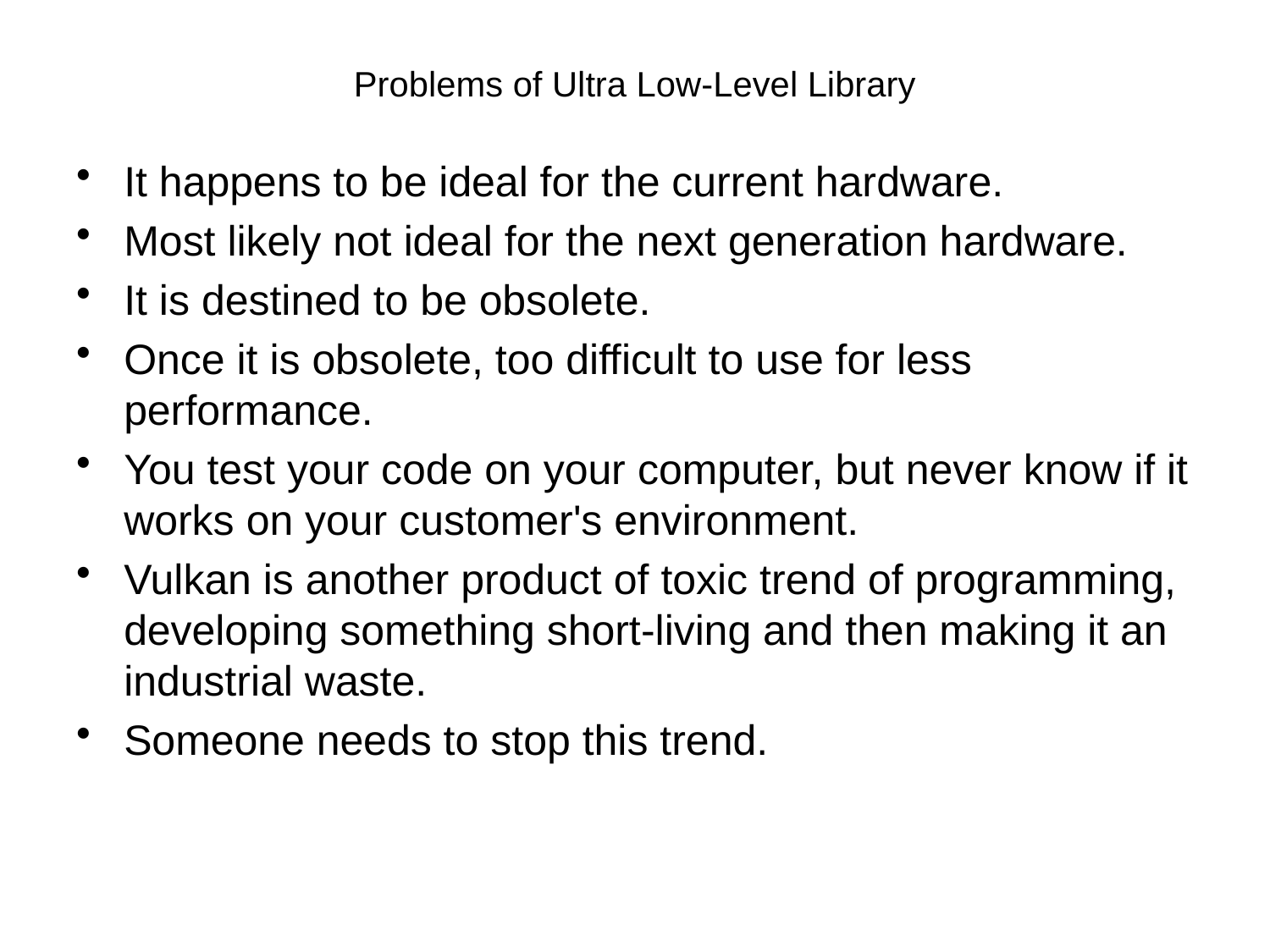

# Problems of Ultra Low-Level Library
It happens to be ideal for the current hardware.
Most likely not ideal for the next generation hardware.
It is destined to be obsolete.
Once it is obsolete, too difficult to use for less performance.
You test your code on your computer, but never know if it works on your customer's environment.
Vulkan is another product of toxic trend of programming, developing something short-living and then making it an industrial waste.
Someone needs to stop this trend.